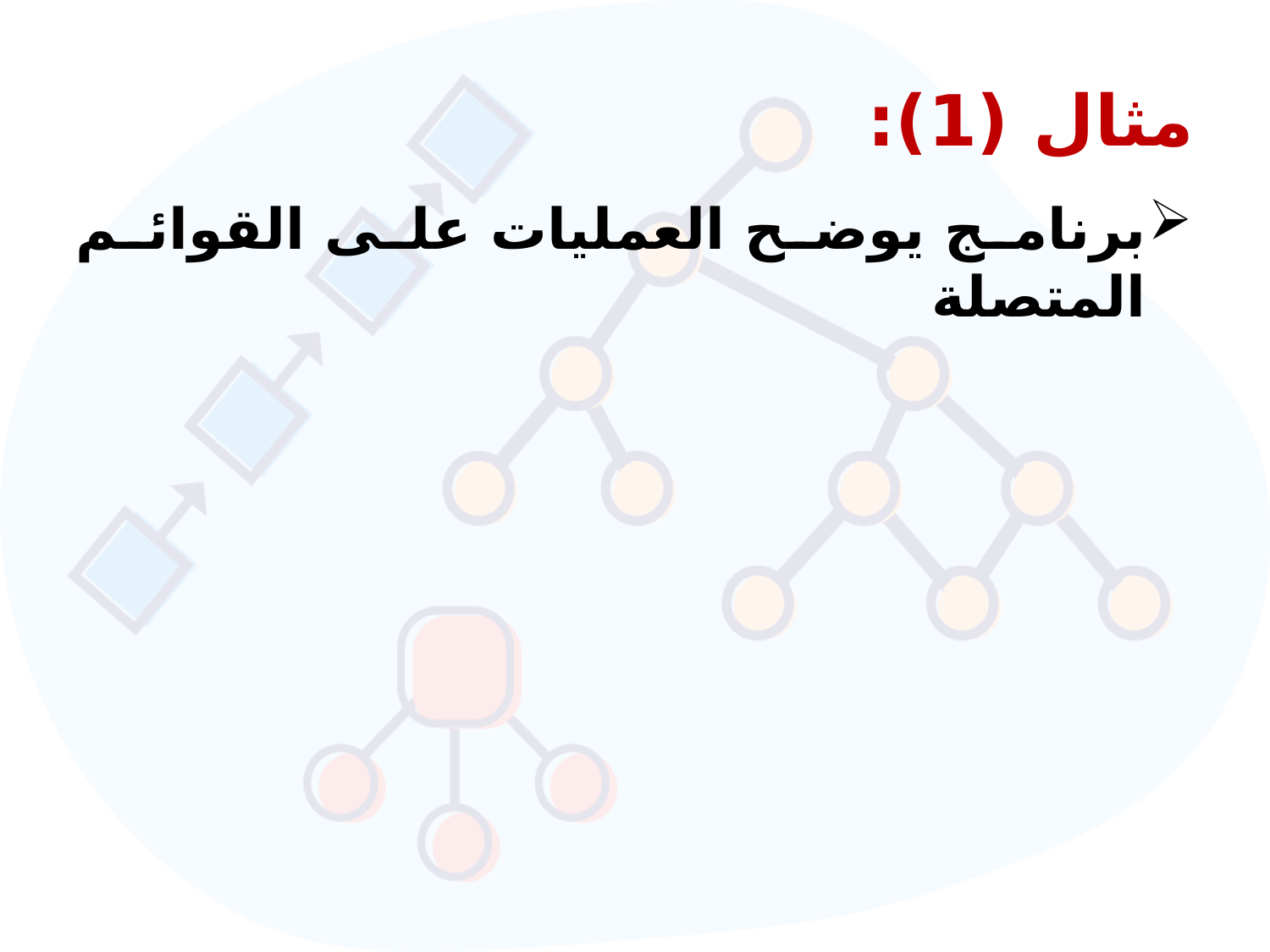

# مثال (1):
برنامج يوضح العمليات على القوائم المتصلة